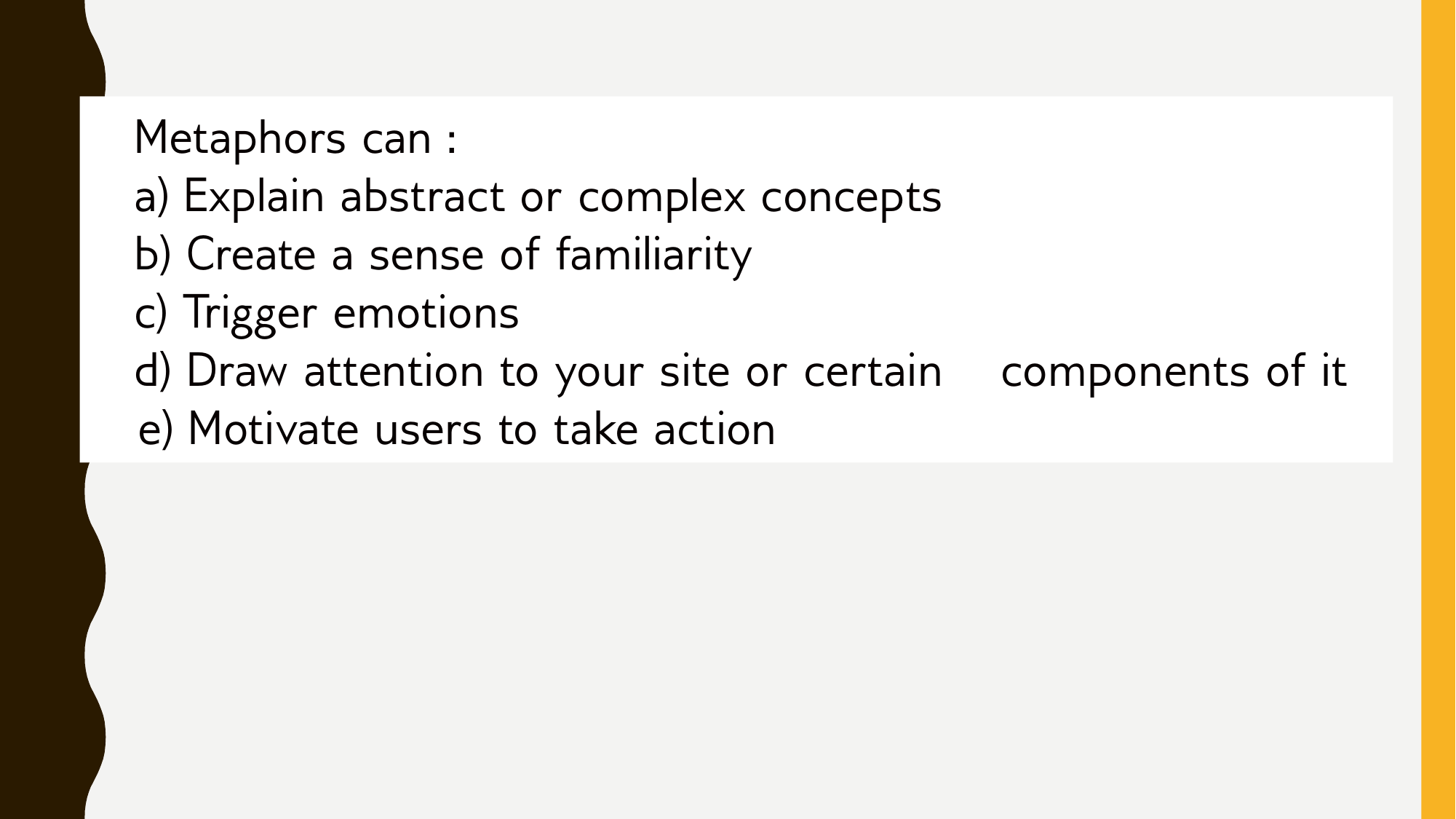

Metaphors can :
a) Explain abstract or complex concepts
b) Create a sense of familiarity
c) Trigger emotions
d) Draw attention to your site or certain    components of it
    e) Motivate users to take action